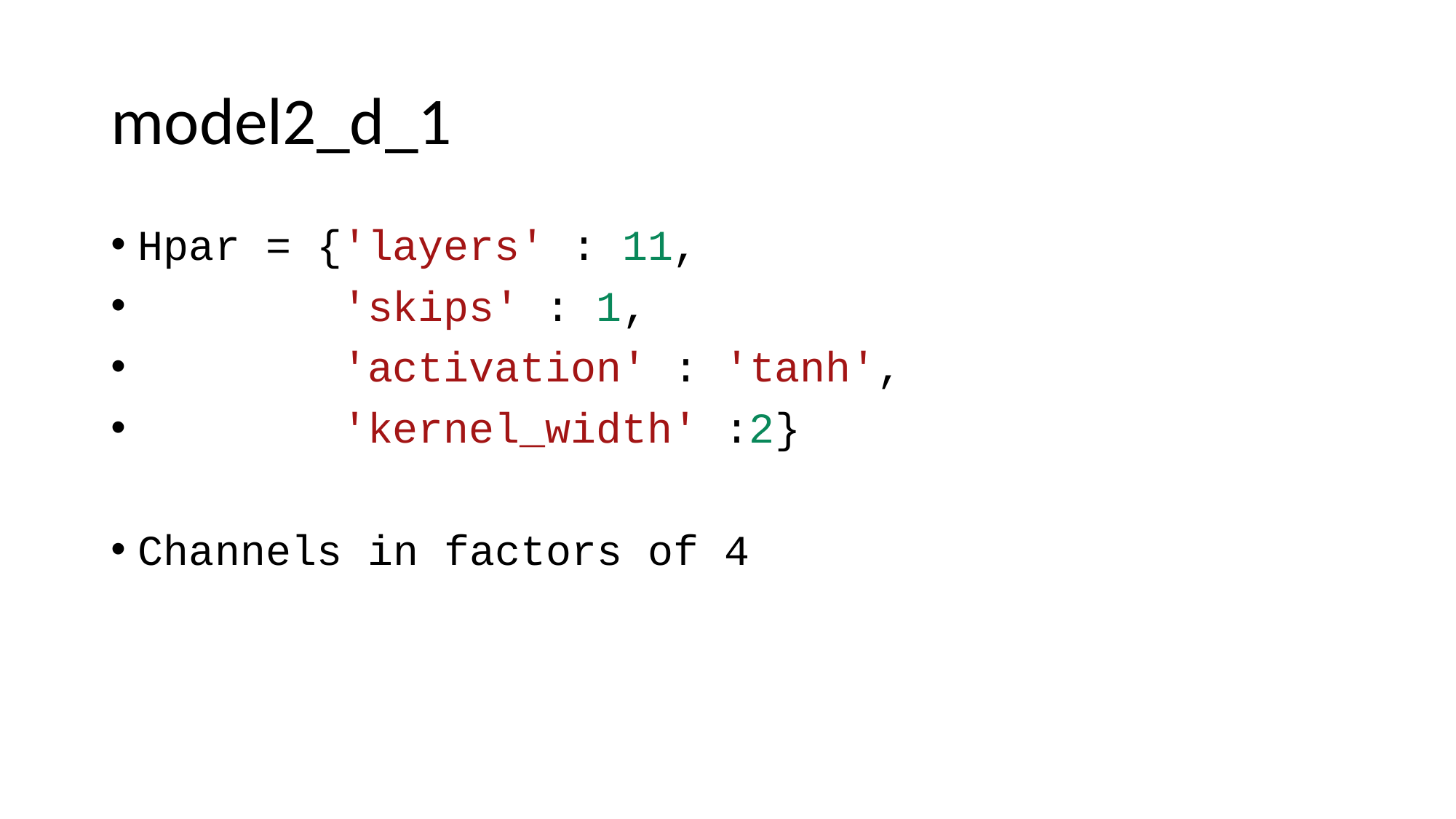

# model2_d_1
Hpar = {'layers' : 11,
        'skips' : 1,
        'activation' : 'tanh',
        'kernel_width' :2}

Channels in factors of 4